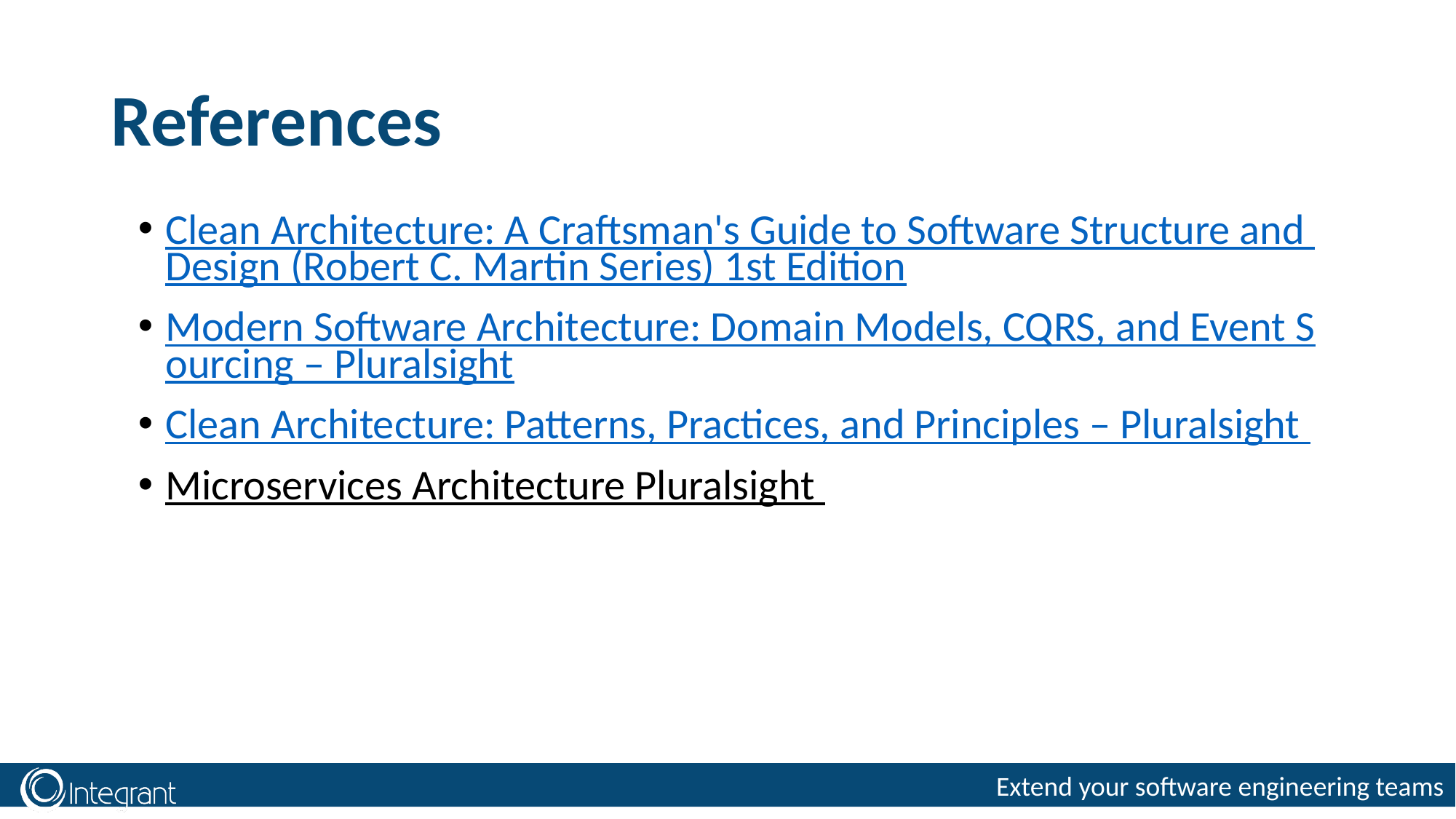

# References
Clean Architecture: A Craftsman's Guide to Software Structure and Design (Robert C. Martin Series) 1st Edition
Modern Software Architecture: Domain Models, CQRS, and Event Sourcing – Pluralsight
Clean Architecture: Patterns, Practices, and Principles – Pluralsight
Microservices Architecture Pluralsight